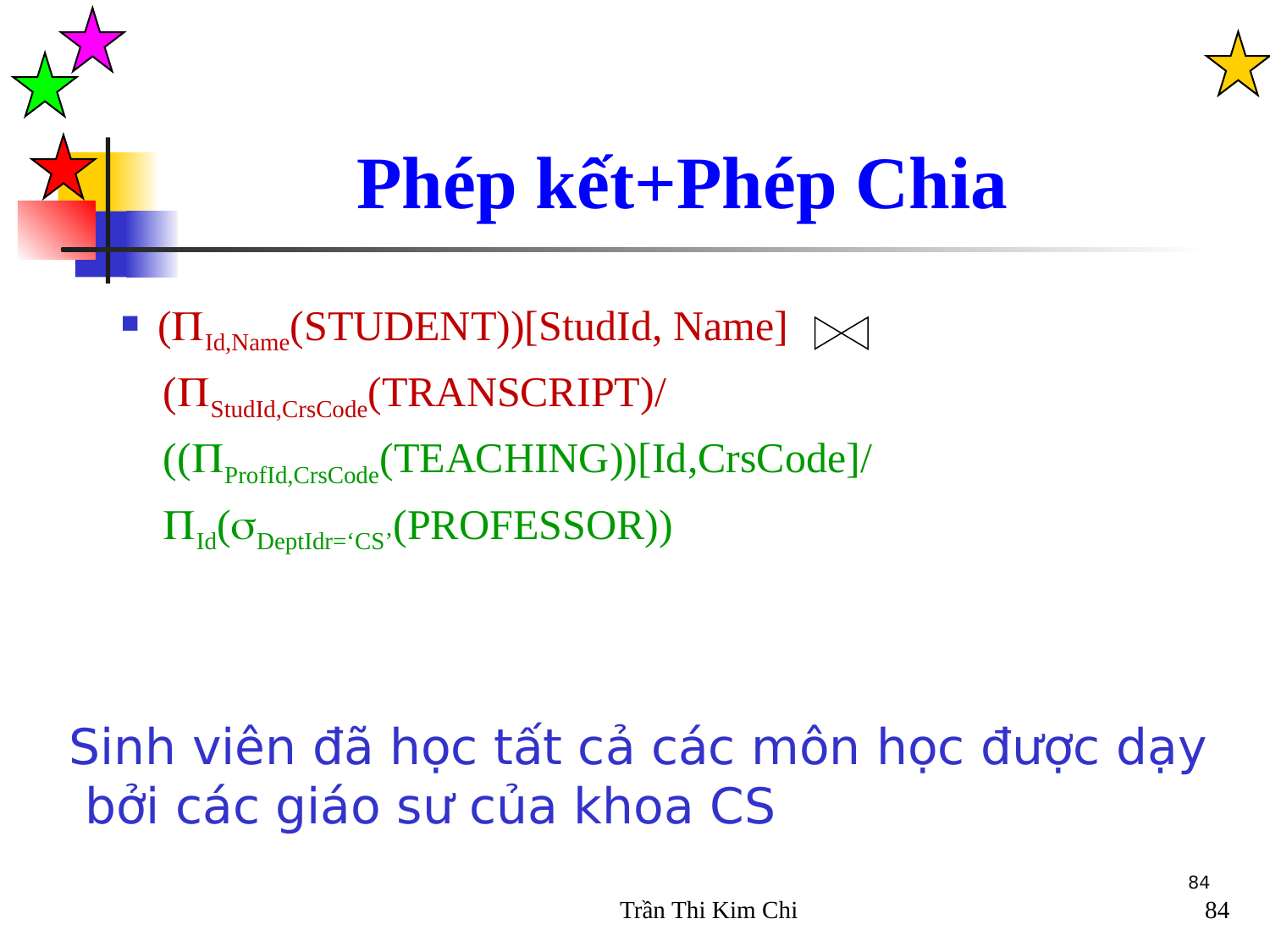

Phép kết+Phép Chia
(ΠId,Name(STUDENT))[StudId, Name]
    (ΠStudId,CrsCode(TRANSCRIPT)/
    ((ΠProfId,CrsCode(TEACHING))[Id,CrsCode]/
    ΠId(σDeptIdr=‘CS’(PROFESSOR))

Sinh viên đã học tất cả các môn học được dạy
 bởi các giáo sư của khoa CS
84
Trần Thi Kim Chi
84